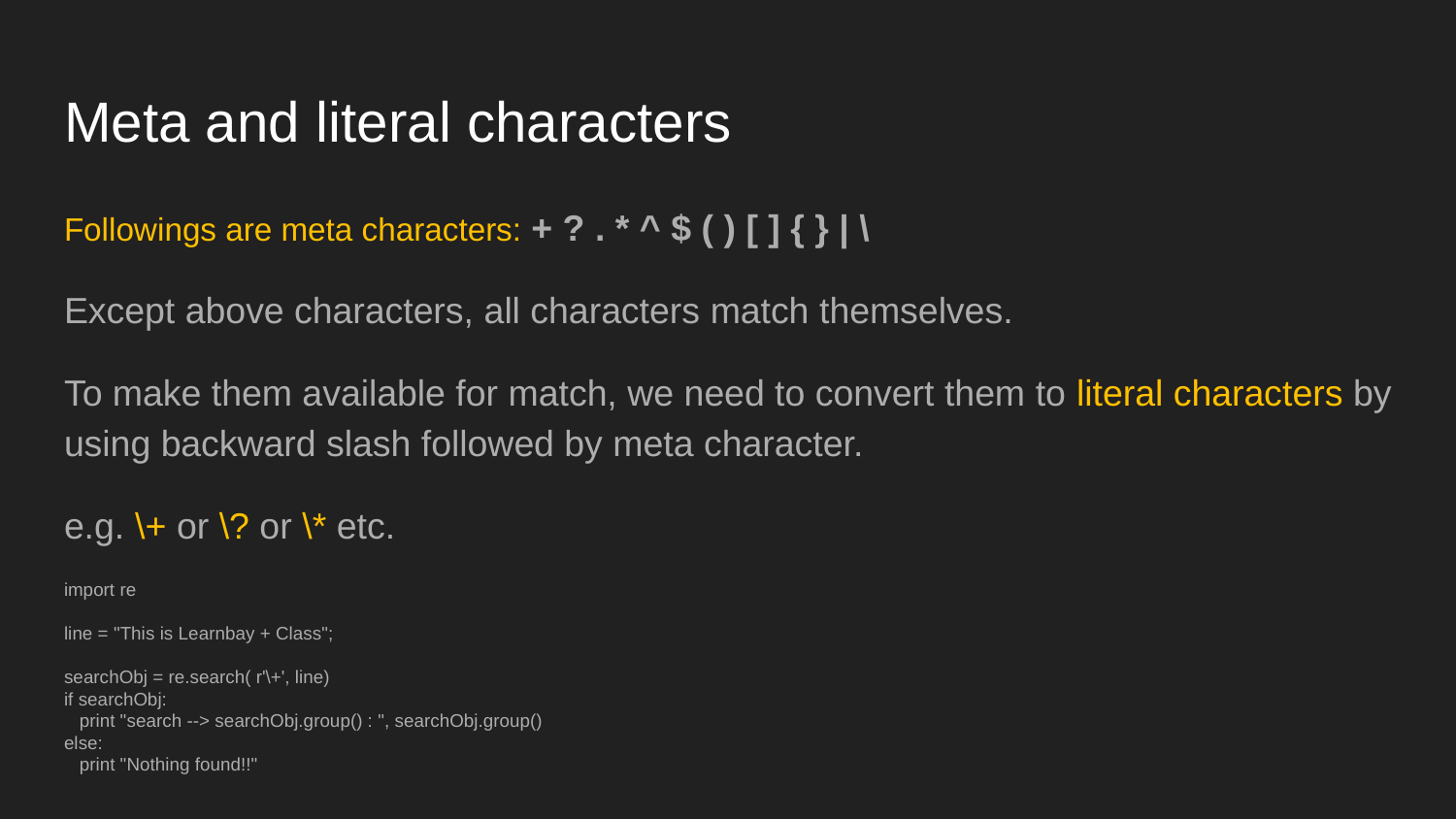

# Meta and literal characters
Followings are meta characters: + ? . * ^ $ ( ) [ ] { } | \
Except above characters, all characters match themselves.
To make them available for match, we need to convert them to literal characters by using backward slash followed by meta character.
e.g. \+ or \? or \* etc.
import re

line = "This is Learnbay + Class";

searchObj = re.search( r'\+', line)
if searchObj:
   print "search --> searchObj.group() : ", searchObj.group()
else:
   print "Nothing found!!"